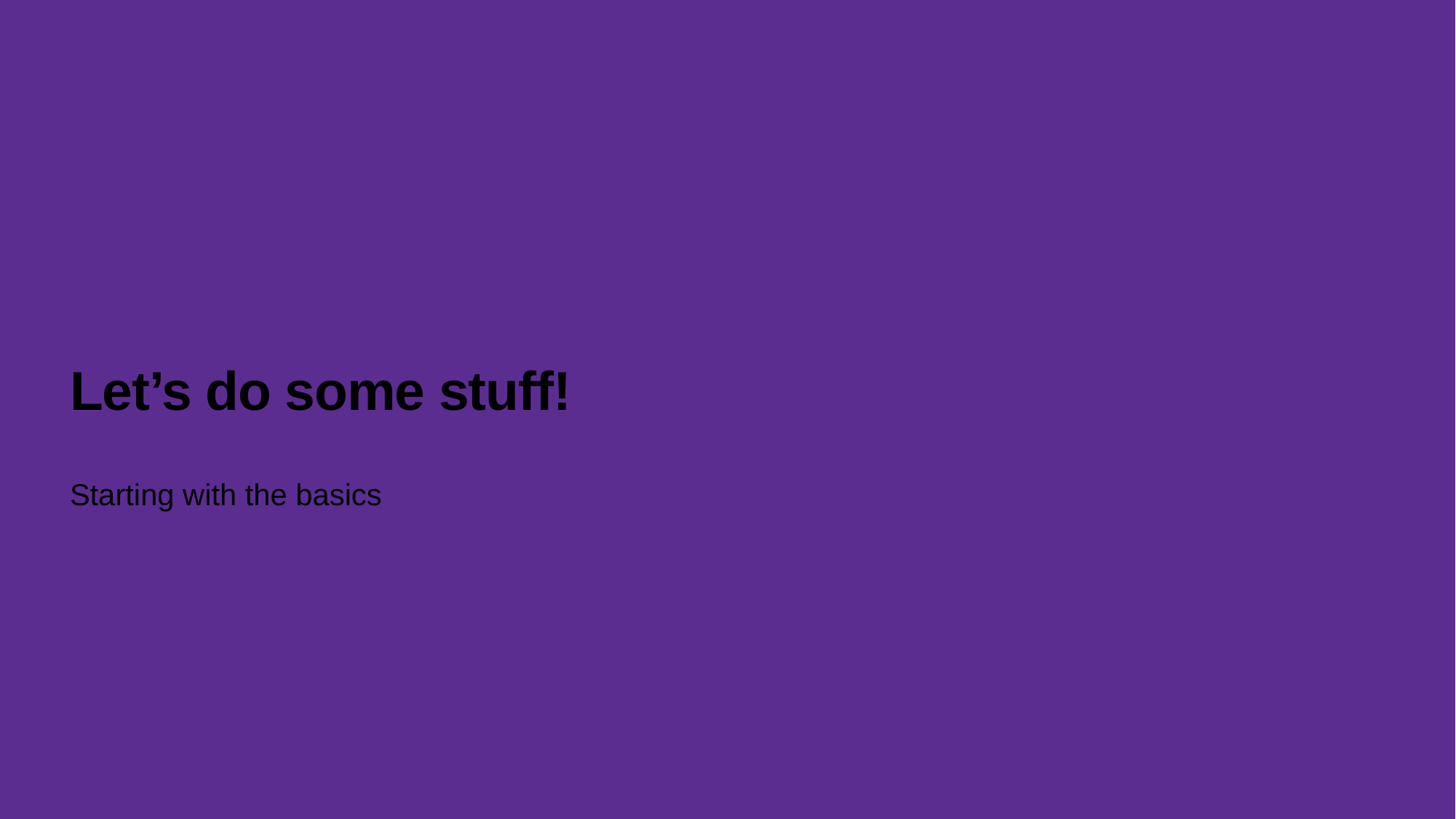

# Let’s do some stuff!
Starting with the basics